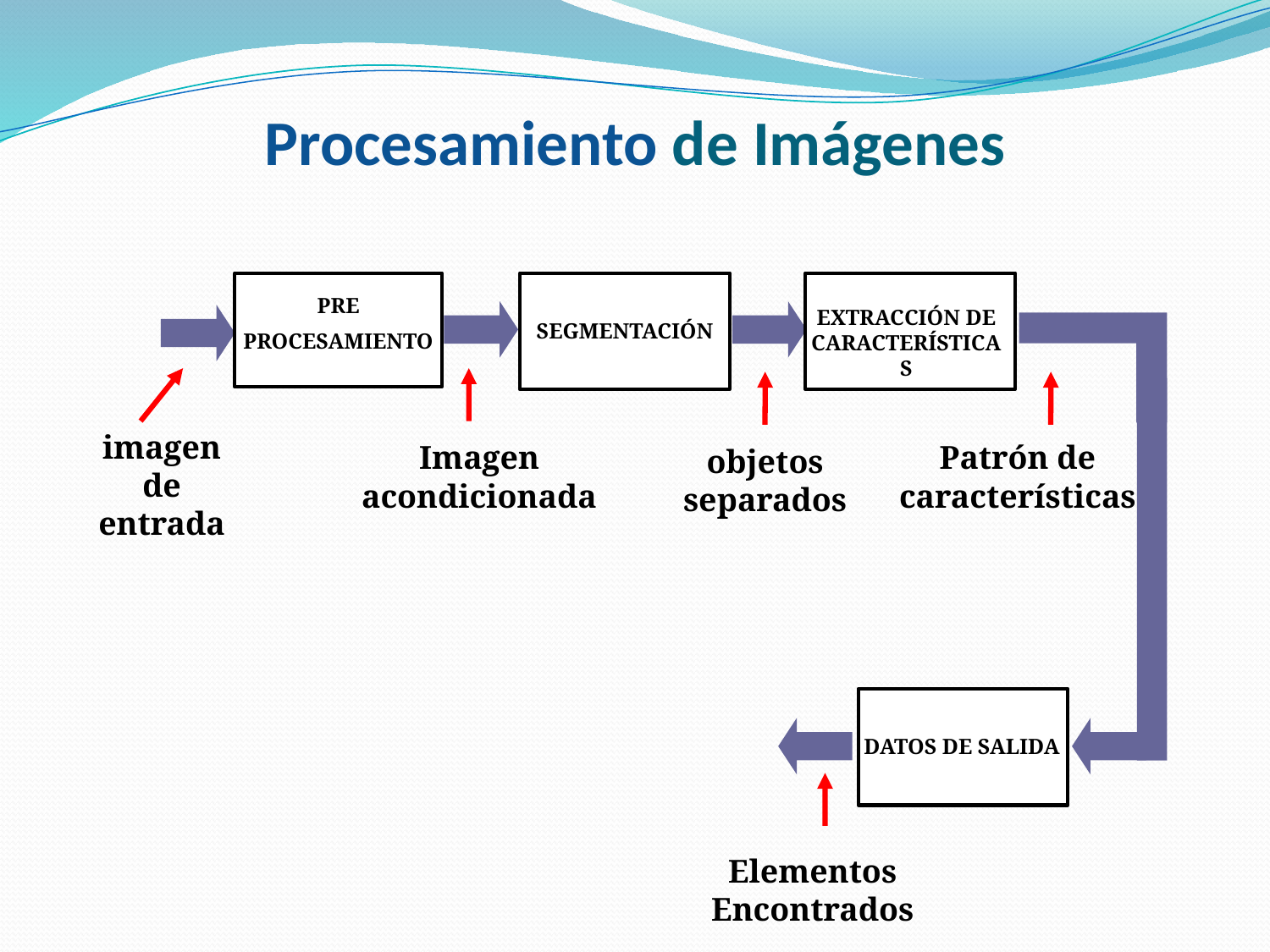

# Procesamiento de Imágenes

PRE
PROCESAMIENTO

SEGMENTACIÓN

EXTRACCIÓN DE CARACTERÍSTICAS

imagen de entrada
Imagen acondicionada
Patrón de características
objetos separados

DATOS DE SALIDA

Elementos Encontrados